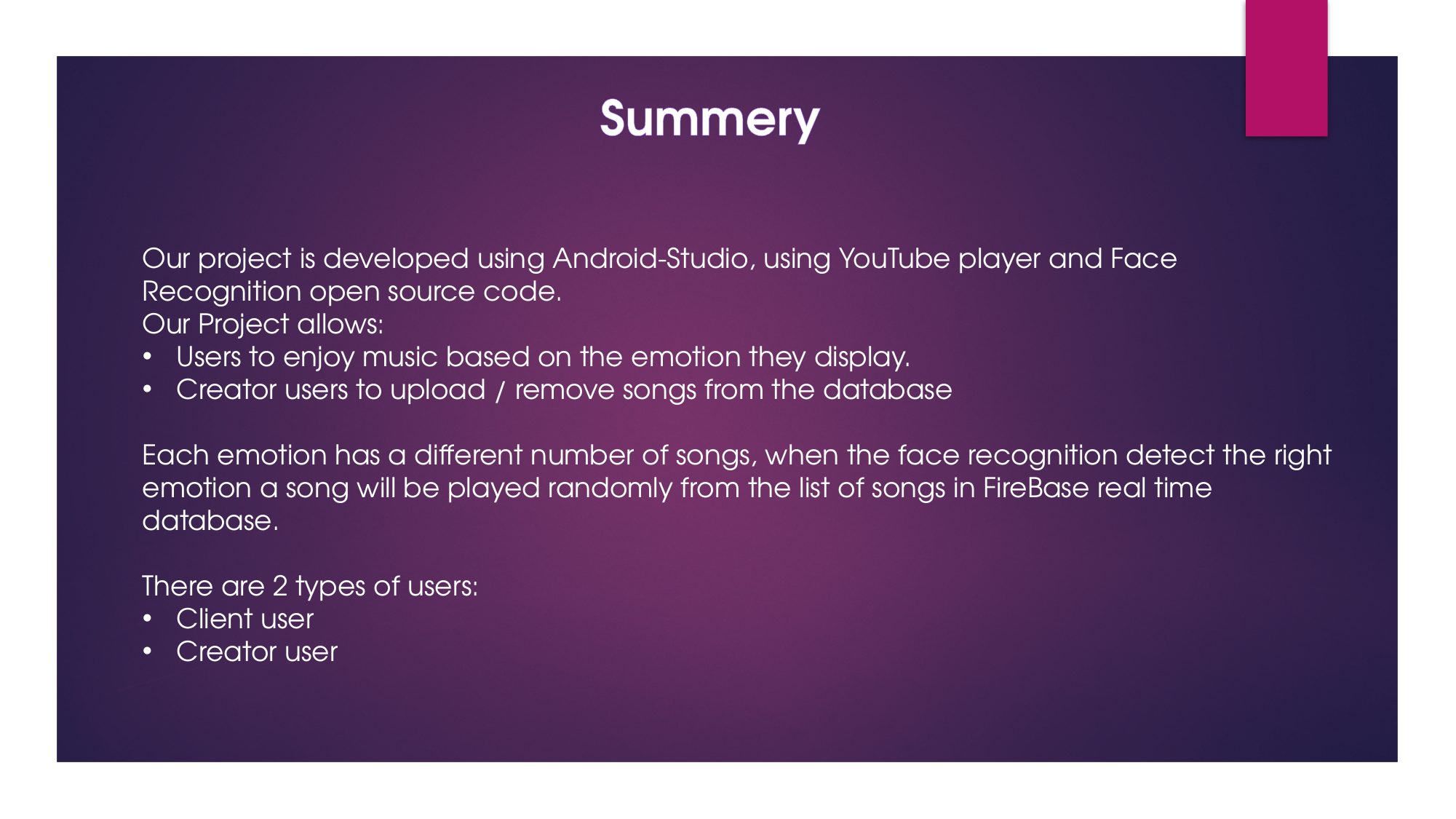

Summery
Our project is developed using Android-Studio, using YouTube player and Face Recognition open source code.
Our Project allows:
Users to enjoy music based on the emotion they display.
Creator users to upload / remove songs from the database

Each emotion has a different number of songs, when the face recognition detect the right emotion a song will be played randomly from the list of songs in FireBase real time database.

There are 2 types of users:
Client user
Creator user